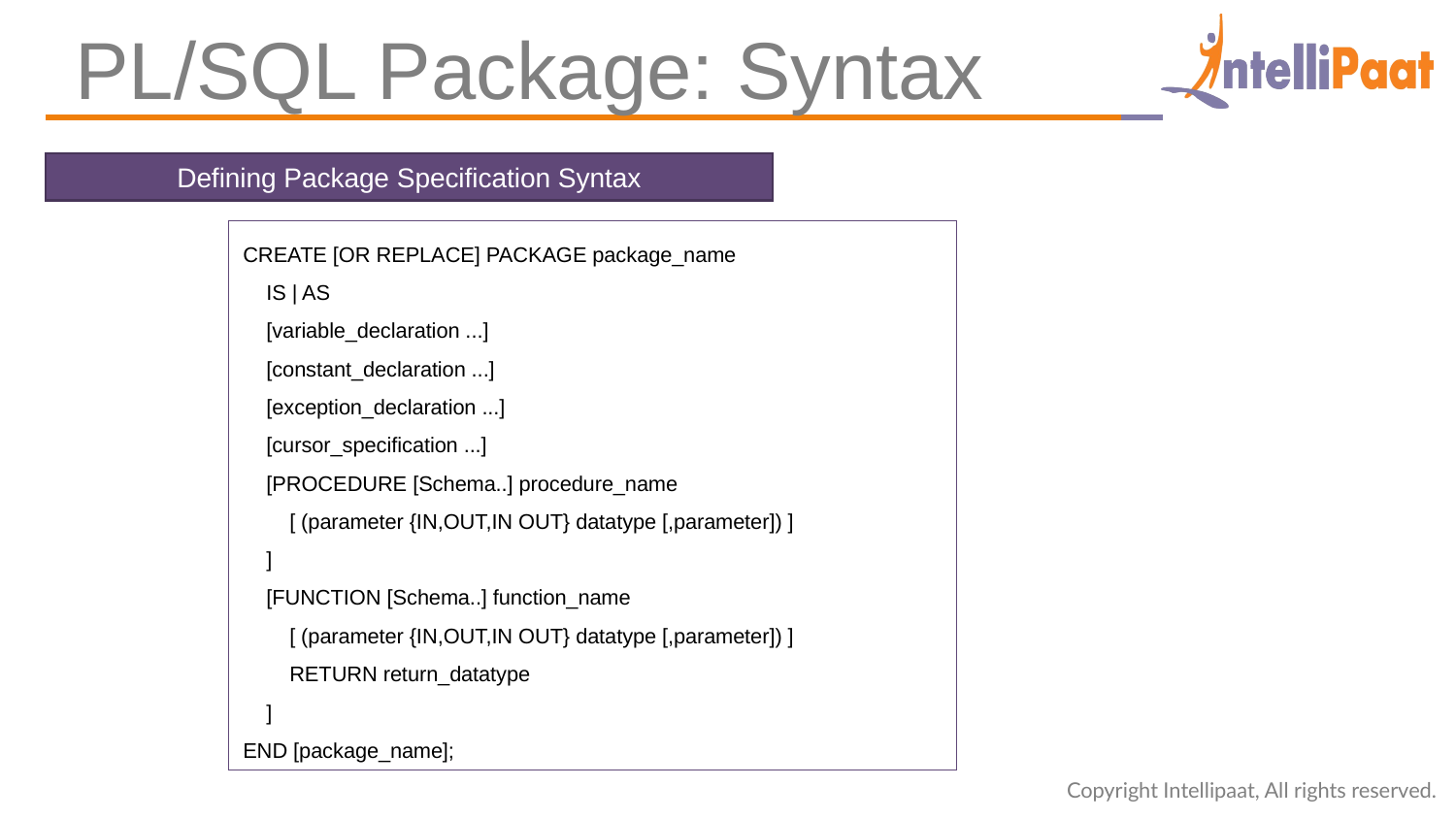

PL/SQL Package: Syntax
Defining Package Specification Syntax
CREATE [OR REPLACE] PACKAGE package_name
    IS | AS
    [variable_declaration ...]
    [constant_declaration ...]
    [exception_declaration ...]
    [cursor_specification ...]
    [PROCEDURE [Schema..] procedure_name
        [ (parameter {IN,OUT,IN OUT} datatype [,parameter]) ]
    ]
    [FUNCTION [Schema..] function_name
        [ (parameter {IN,OUT,IN OUT} datatype [,parameter]) ]
        RETURN return_datatype
    ]
END [package_name];